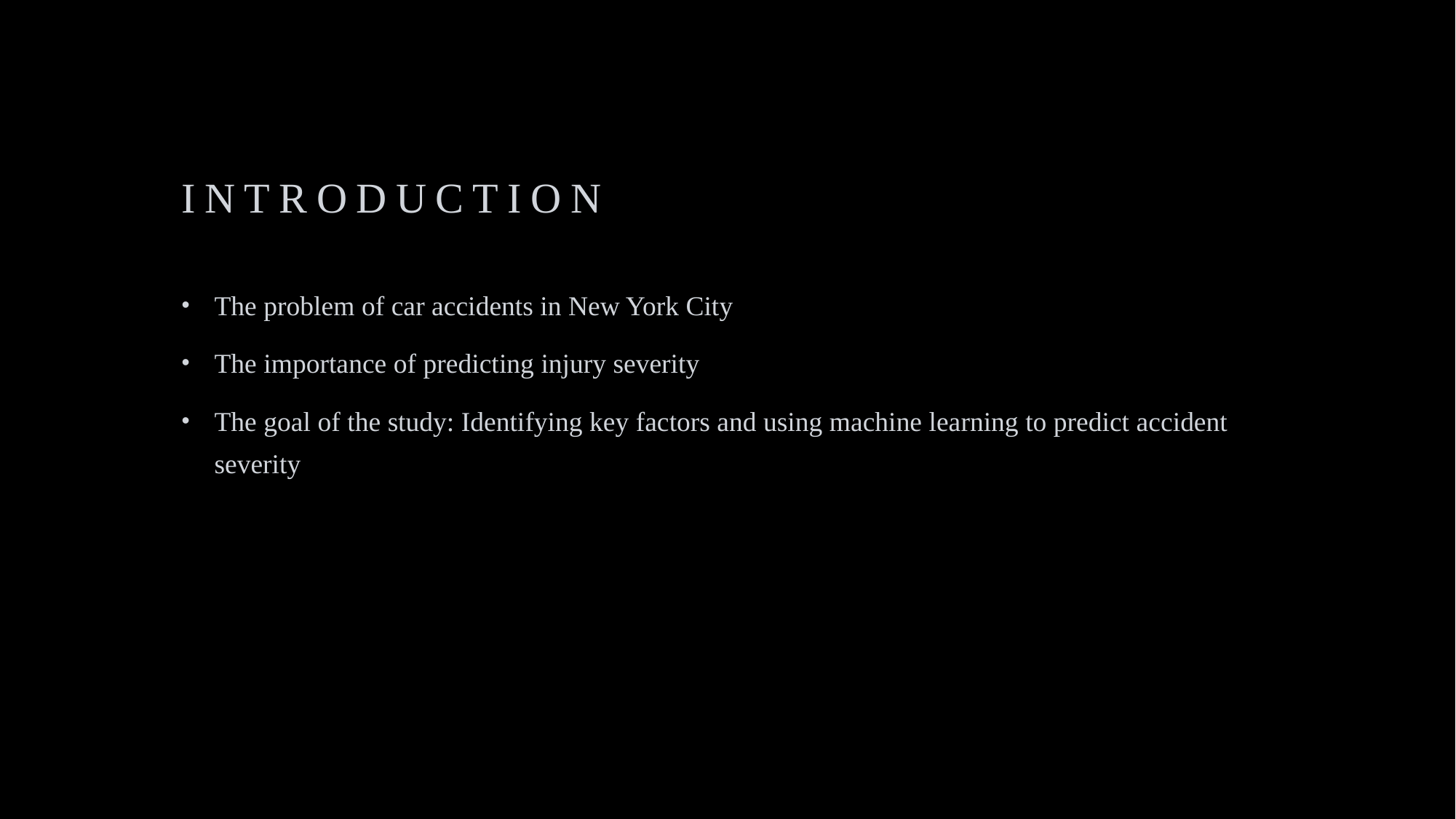

# Introduction
The problem of car accidents in New York City
The importance of predicting injury severity
The goal of the study: Identifying key factors and using machine learning to predict accident severity